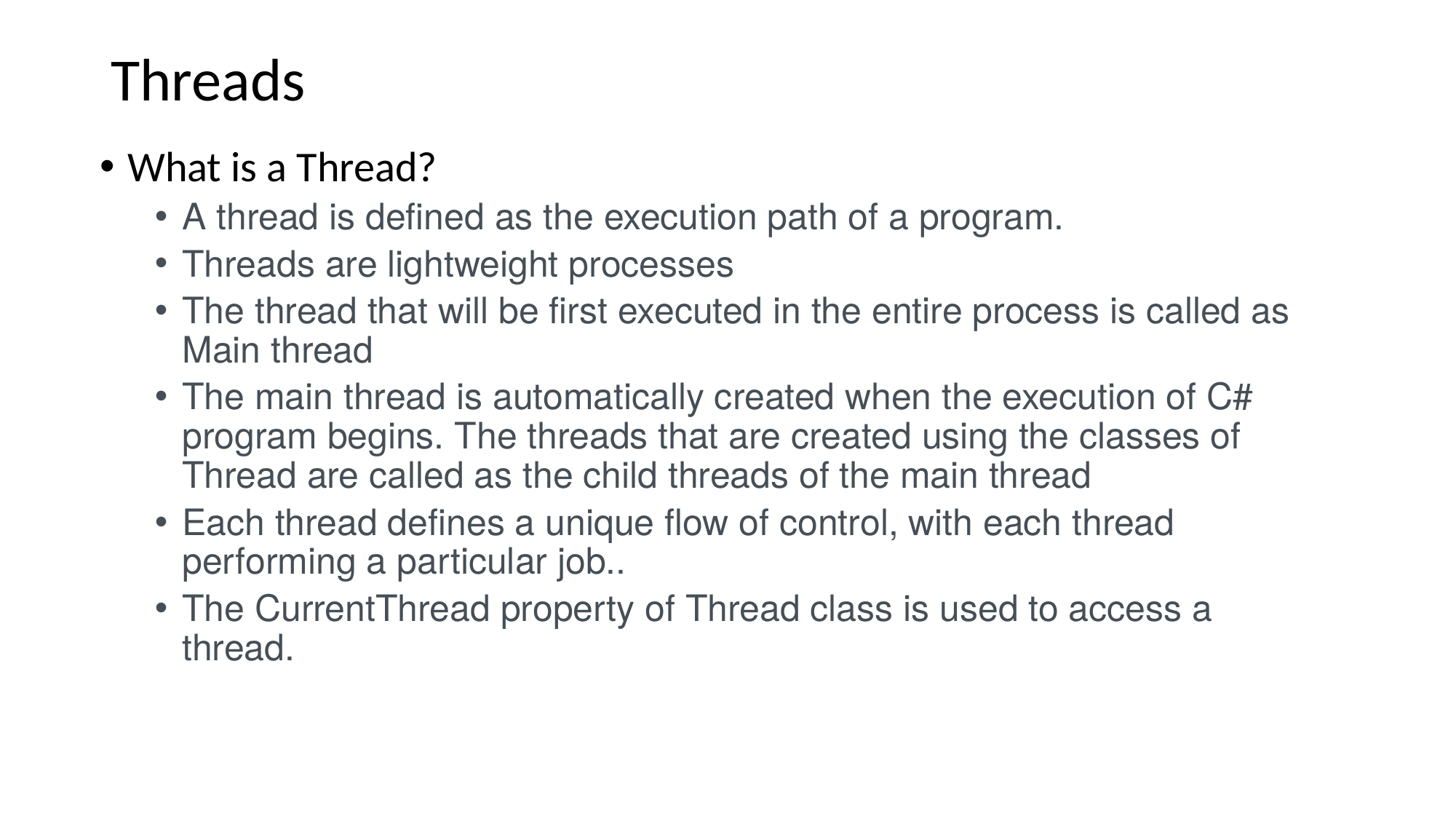

# Threads
What is a Thread?
A thread is defined as the execution path of a program.
Threads are lightweight processes
The thread that will be first executed in the entire process is called as Main thread
The main thread is automatically created when the execution of C# program begins. The threads that are created using the classes of Thread are called as the child threads of the main thread
Each thread defines a unique flow of control, with each thread performing a particular job..
The CurrentThread property of Thread class is used to access a thread.